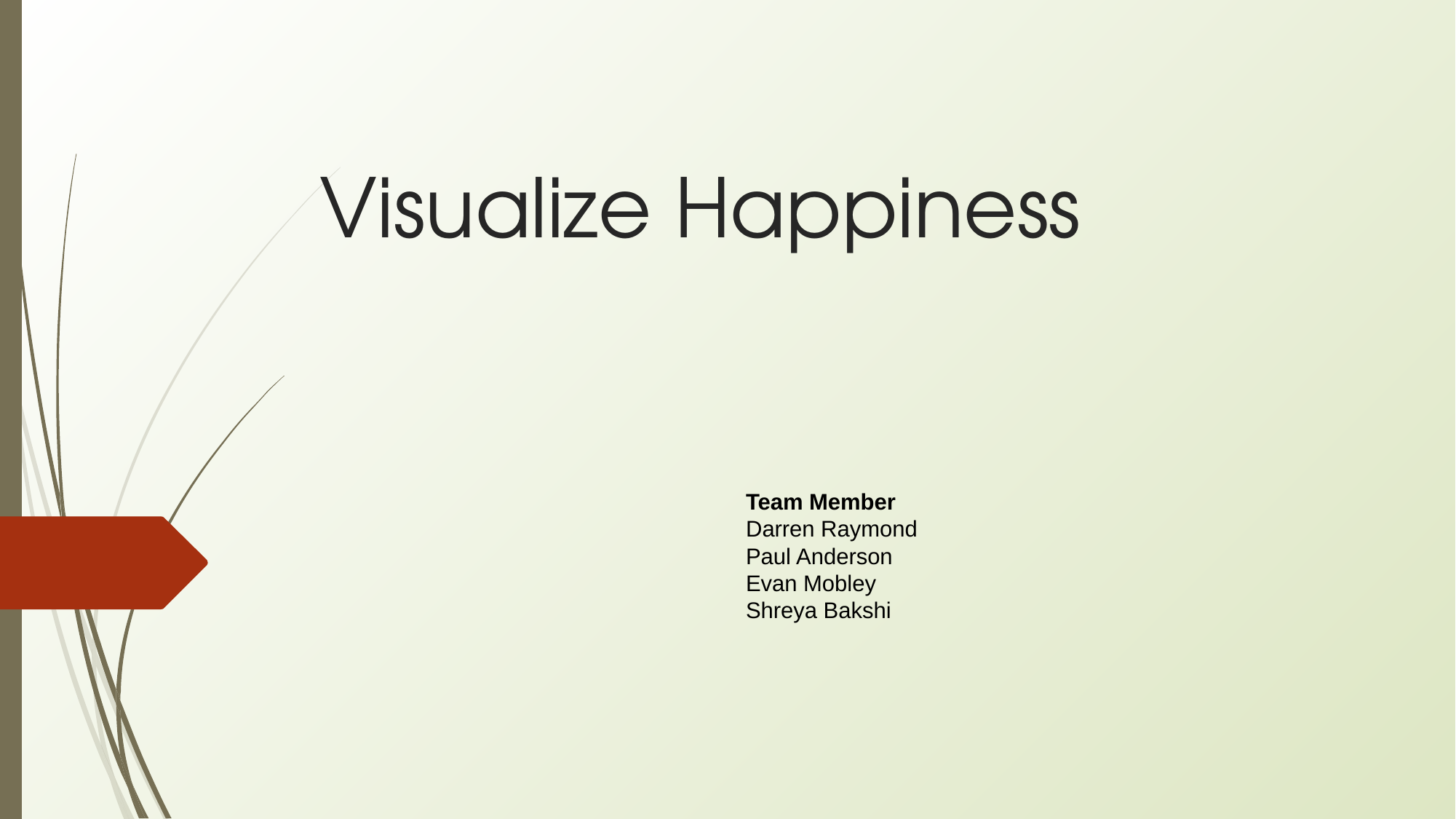

# Visualize Happiness
Team Member
Darren Raymond
Paul Anderson
Evan Mobley
Shreya Bakshi